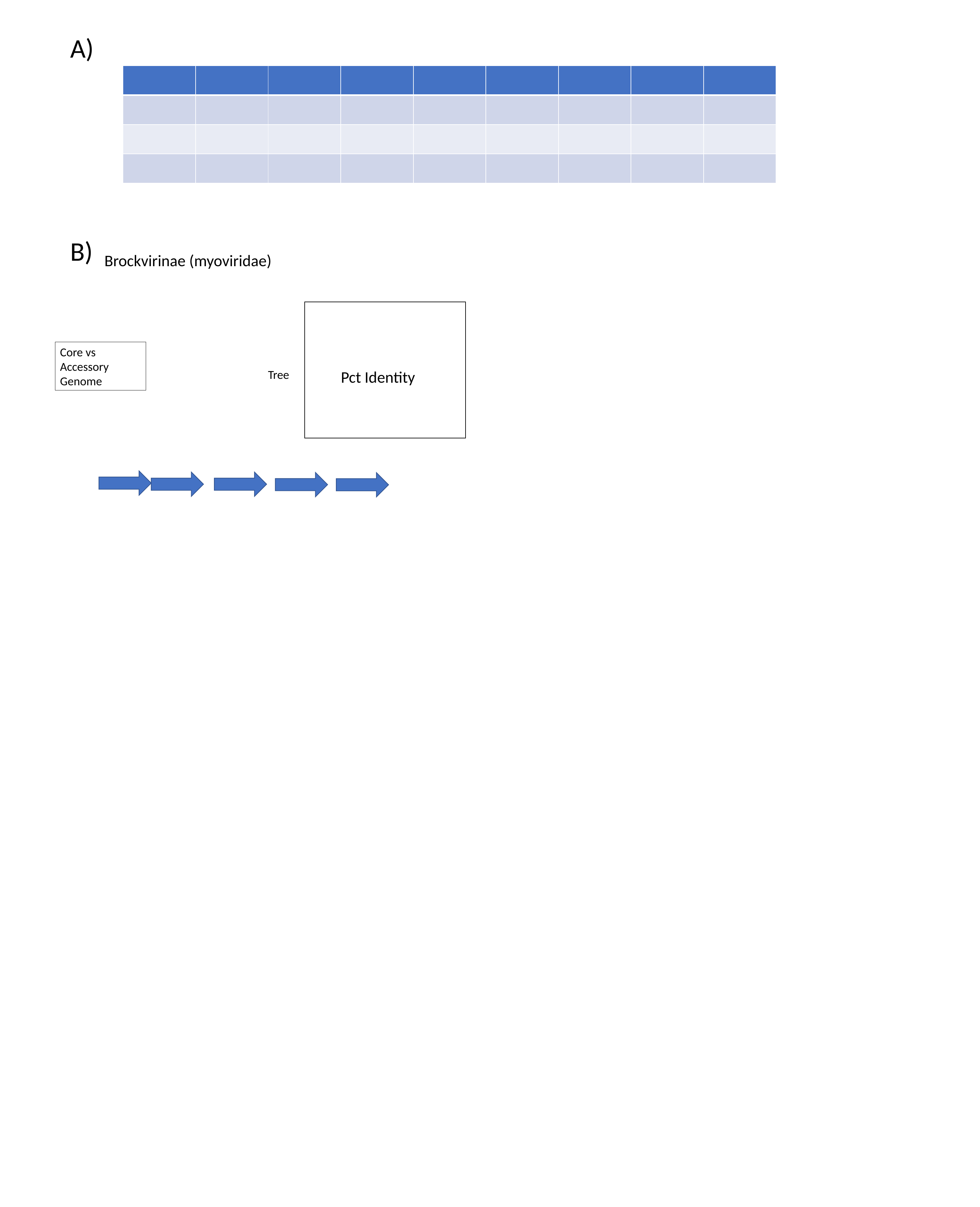

A)
|  |  |  |  |  |  |  |  |  |
| --- | --- | --- | --- | --- | --- | --- | --- | --- |
|  |  |  |  |  |  |  |  |  |
|  |  |  |  |  |  |  |  |  |
|  |  |  |  |  |  |  |  |  |
B)
Brockvirinae (myoviridae)

Core vs Accessory Genome
Tree
Pct Identity